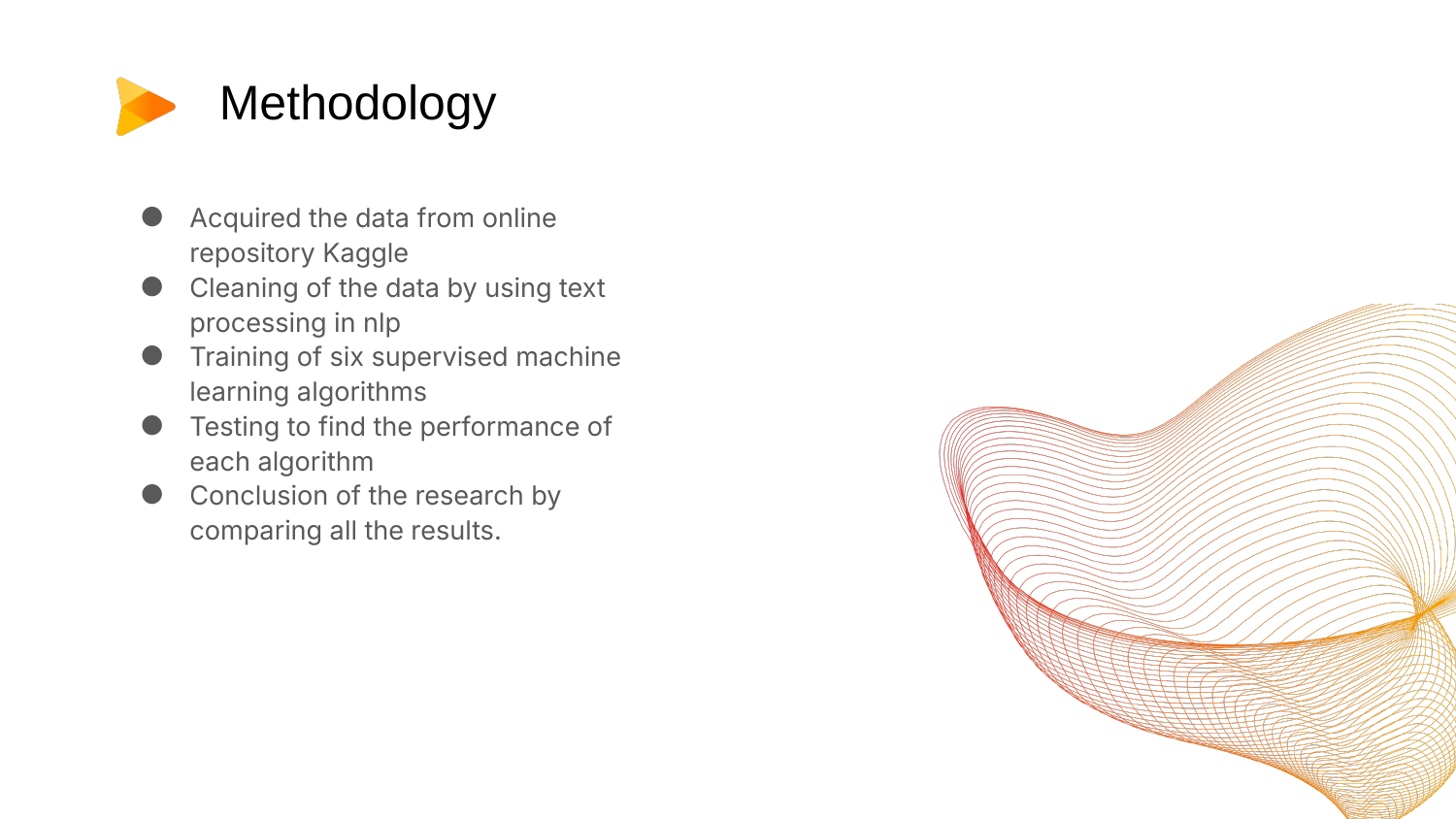

# Methodology
Acquired the data from online repository Kaggle
Cleaning of the data by using text processing in nlp
Training of six supervised machine learning algorithms
Testing to find the performance of each algorithm
Conclusion of the research by comparing all the results.